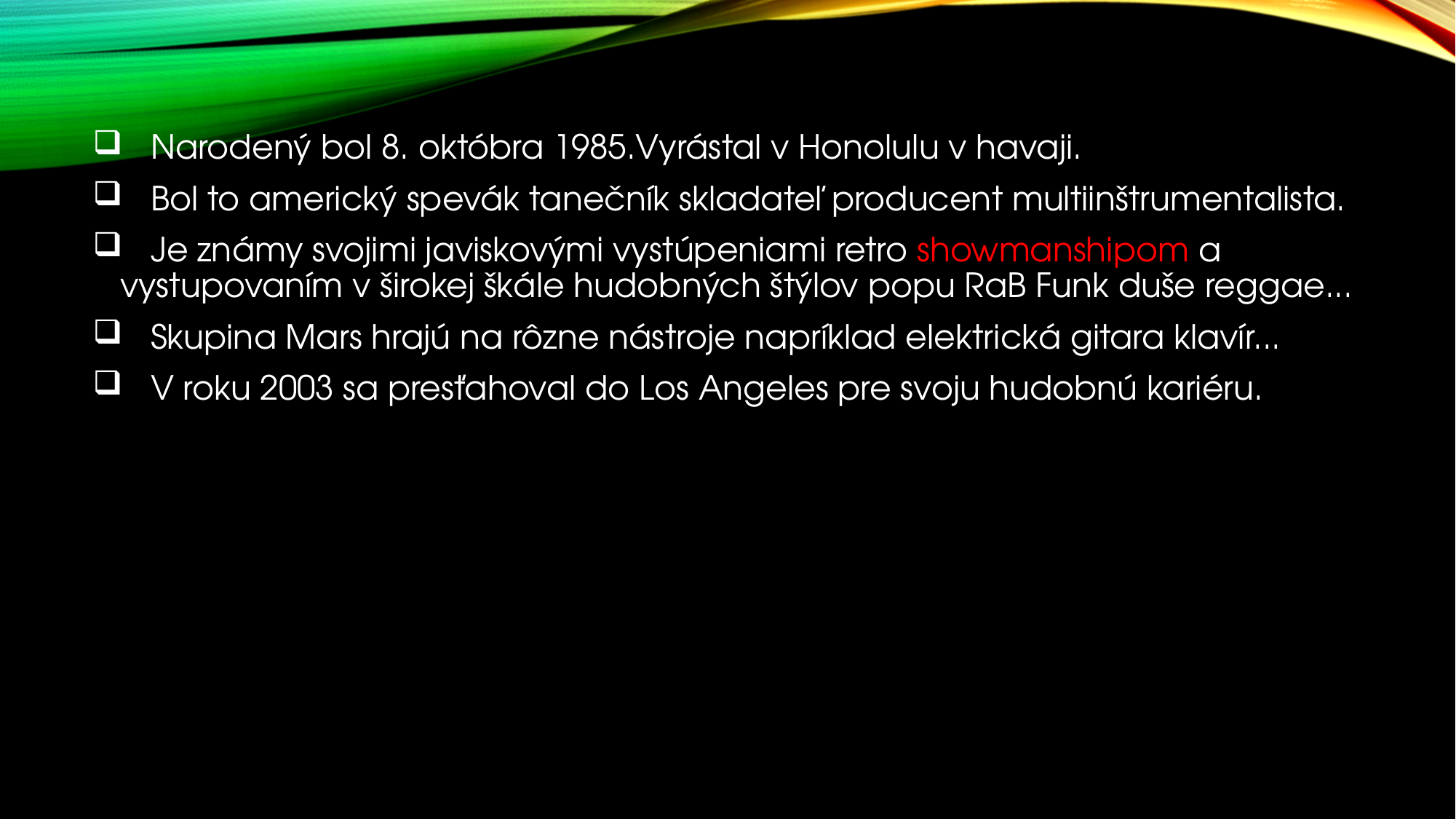

Narodený bol 8. októbra 1985.Vyrástal v Honolulu v havaji.
   Bol to americký spevák tanečník skladateľ producent multiinštrumentalista.
   Je známy svojimi javiskovými vystúpeniami retro showmanshipom a vystupovaním v širokej škále hudobných štýlov popu RaB Funk duše reggae...
   Skupina Mars hrajú na rôzne nástroje napríklad elektrická gitara klavír...
   V roku 2003 sa presťahoval do Los Angeles pre svoju hudobnú kariéru.